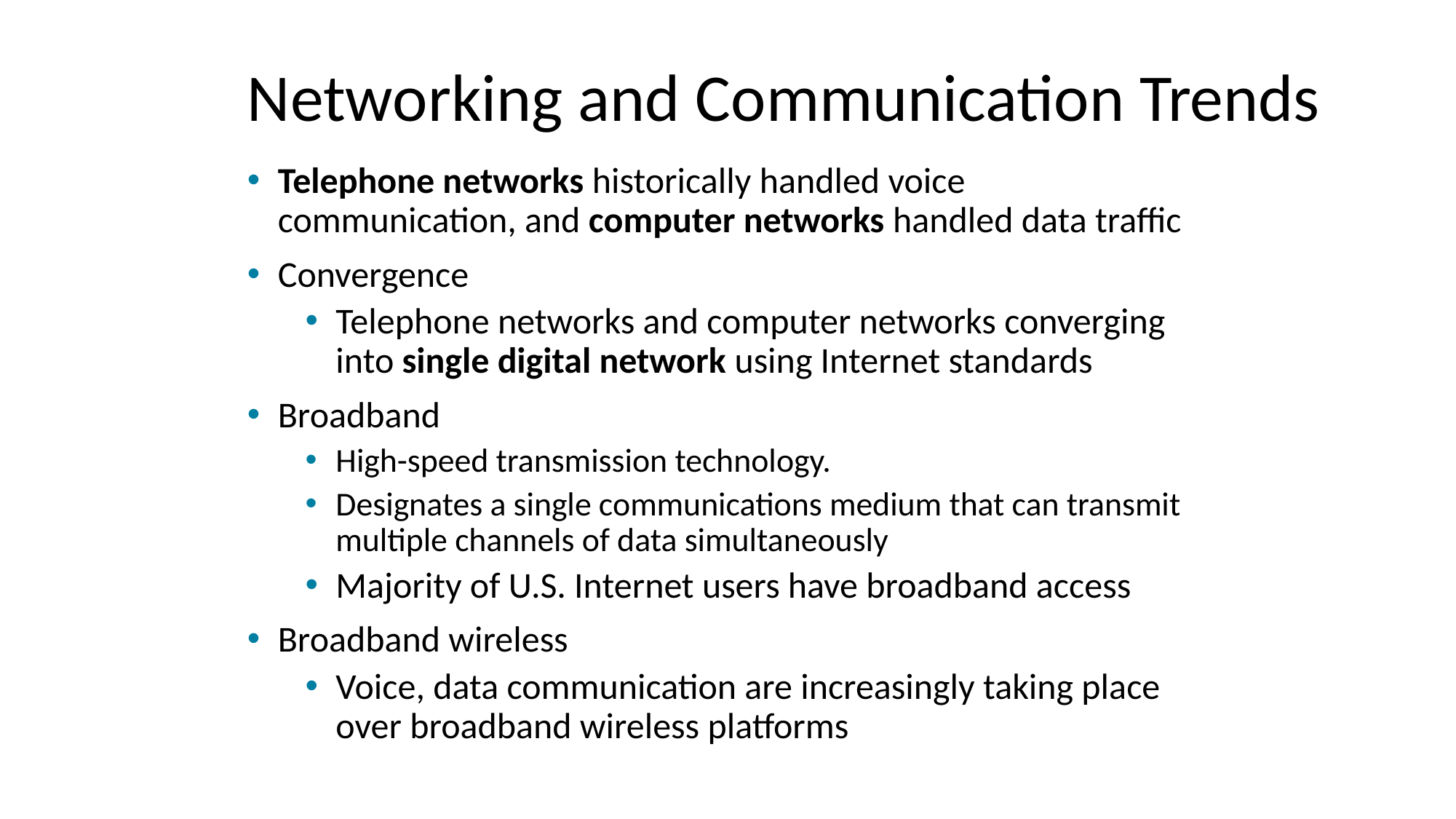

# Networking and Communication Trends
Telephone networks historically handled voice communication, and computer networks handled data traffic
Convergence
Telephone networks and computer networks converging into single digital network using Internet standards
Broadband
High-speed transmission technology.
Designates a single communications medium that can transmit multiple channels of data simultaneously
Majority of U.S. Internet users have broadband access
Broadband wireless
Voice, data communication are increasingly taking place over broadband wireless platforms